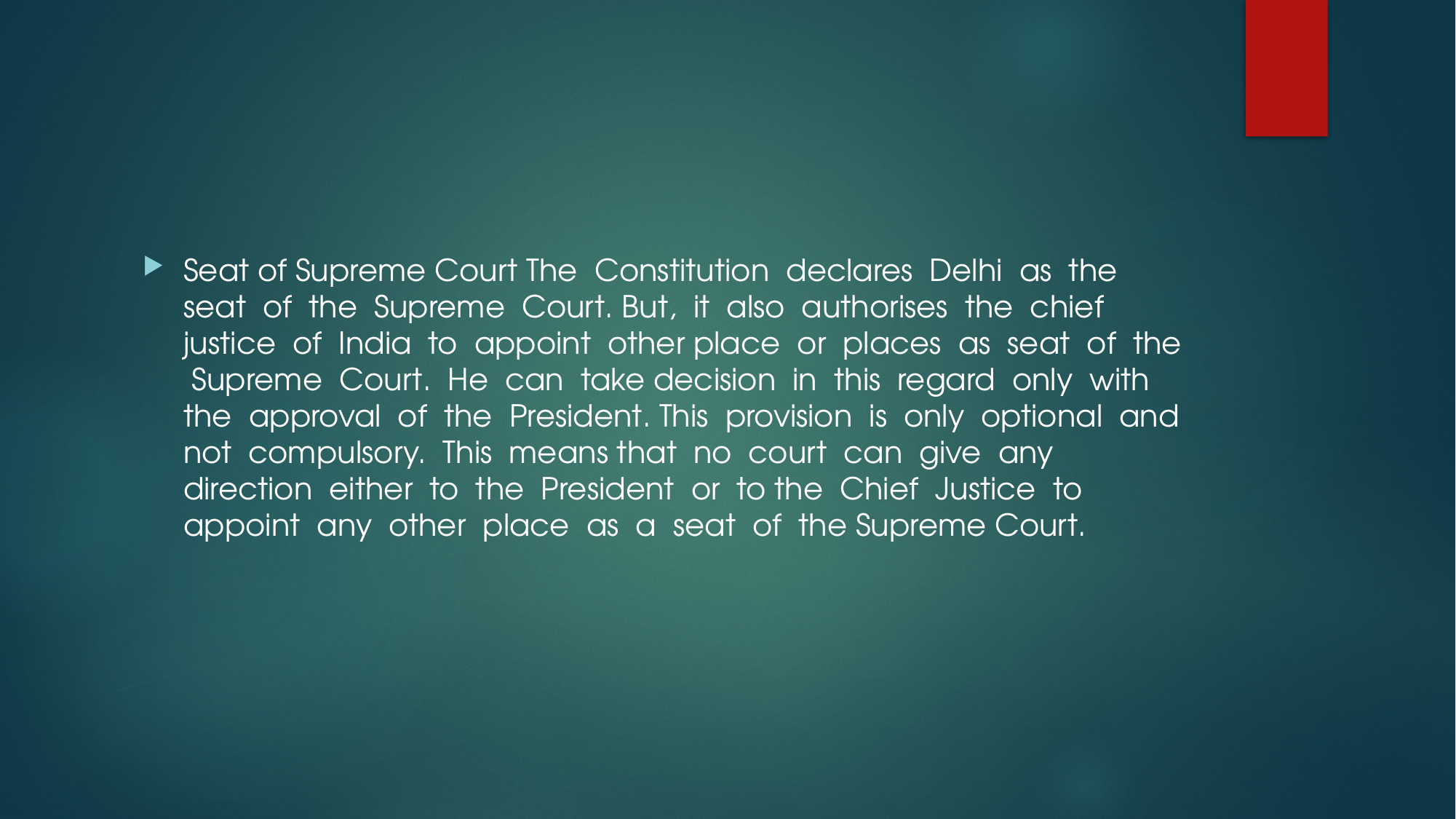

#
Seat of Supreme Court The  Constitution  declares  Delhi  as  the  seat  of  the  Supreme  Court. But,  it  also  authorises  the  chief  justice  of  India  to  appoint  other place  or  places  as  seat  of  the  Supreme  Court.  He  can  take decision  in  this  regard  only  with  the  approval  of  the  President. This  provision  is  only  optional  and  not  compulsory.  This  means that  no  court  can  give  any  direction  either  to  the  President  or  to the  Chief  Justice  to  appoint  any  other  place  as  a  seat  of  the Supreme Court.